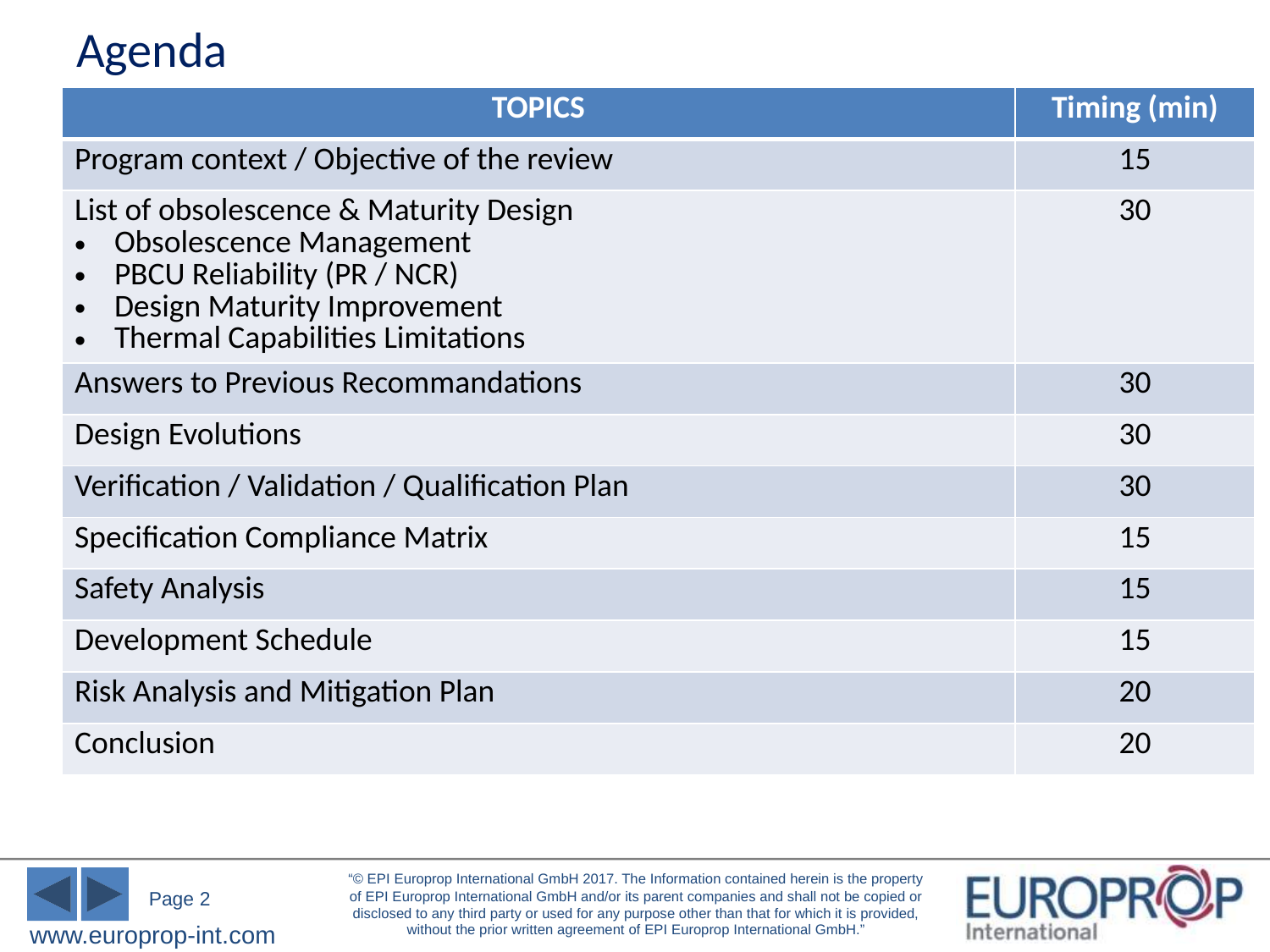

# Agenda
| TOPICS | Timing (min) |
| --- | --- |
| Program context / Objective of the review | 15 |
| List of obsolescence & Maturity Design Obsolescence Management PBCU Reliability (PR / NCR) Design Maturity Improvement Thermal Capabilities Limitations | 30 |
| Answers to Previous Recommandations | 30 |
| Design Evolutions | 30 |
| Verification / Validation / Qualification Plan | 30 |
| Specification Compliance Matrix | 15 |
| Safety Analysis | 15 |
| Development Schedule | 15 |
| Risk Analysis and Mitigation Plan | 20 |
| Conclusion | 20 |